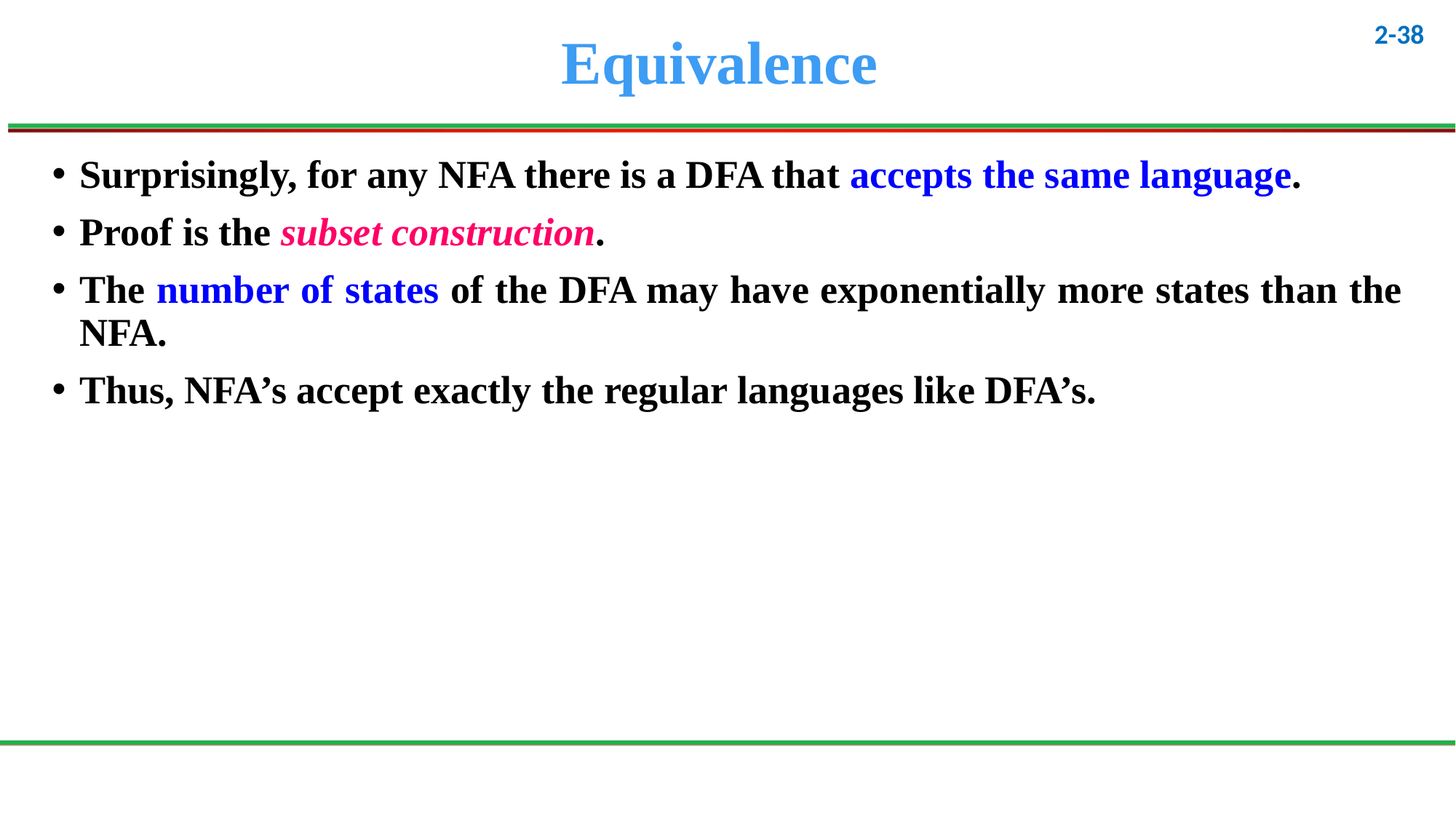

38
# Equivalence
Surprisingly, for any NFA there is a DFA that accepts the same language.
Proof is the subset construction.
The number of states of the DFA may have exponentially more states than the NFA.
Thus, NFA’s accept exactly the regular languages like DFA’s.